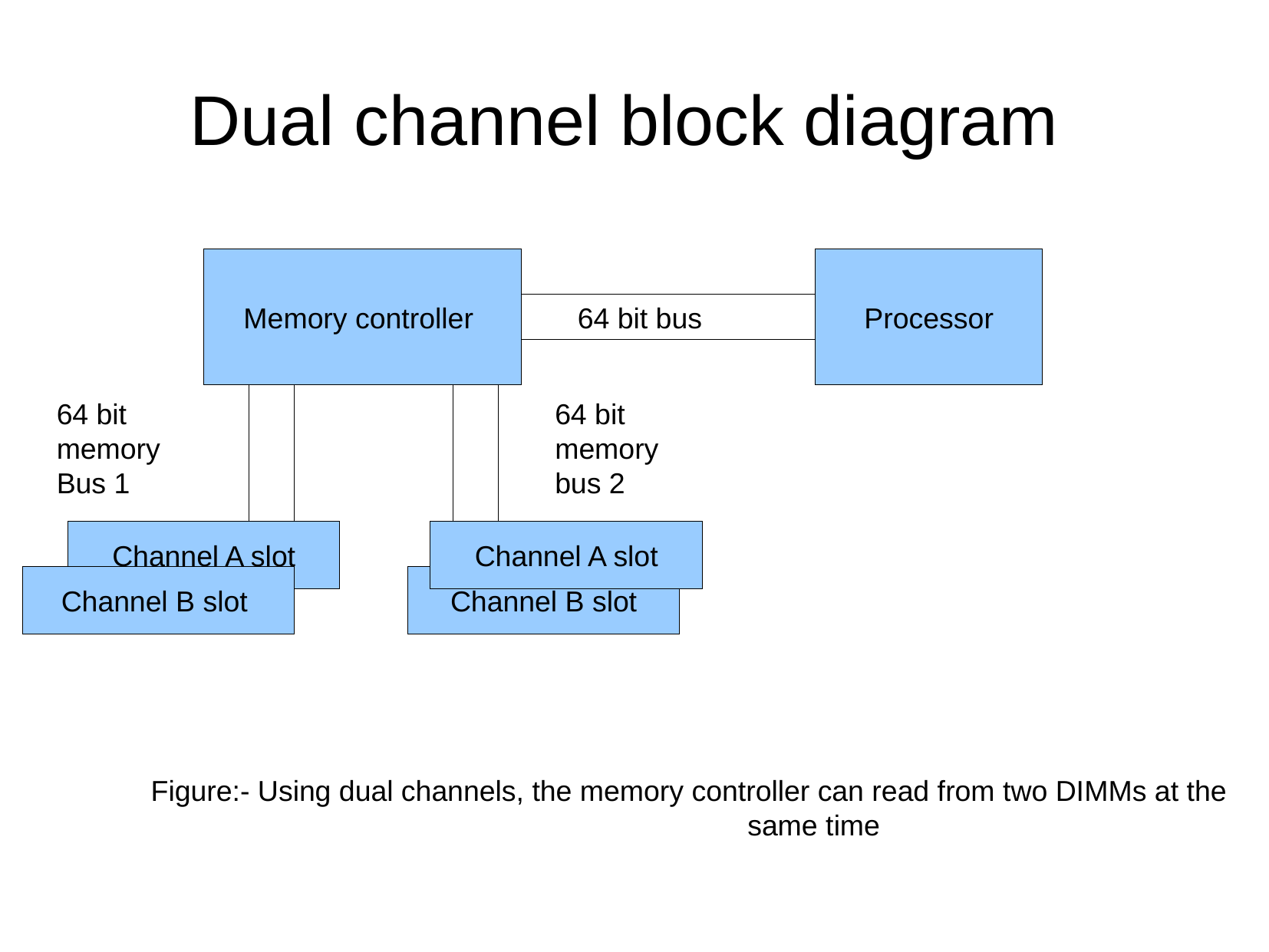

Dual channel block diagram
Memory controller
Processor

64 bit bus

64 bit memory
Bus 1
64 bit memory bus 2
Channel A slot
Channel A slot
Channel B slot
Channel B slot
Figure:- Using dual channels, the memory controller can read from two DIMMs at the
                               same time